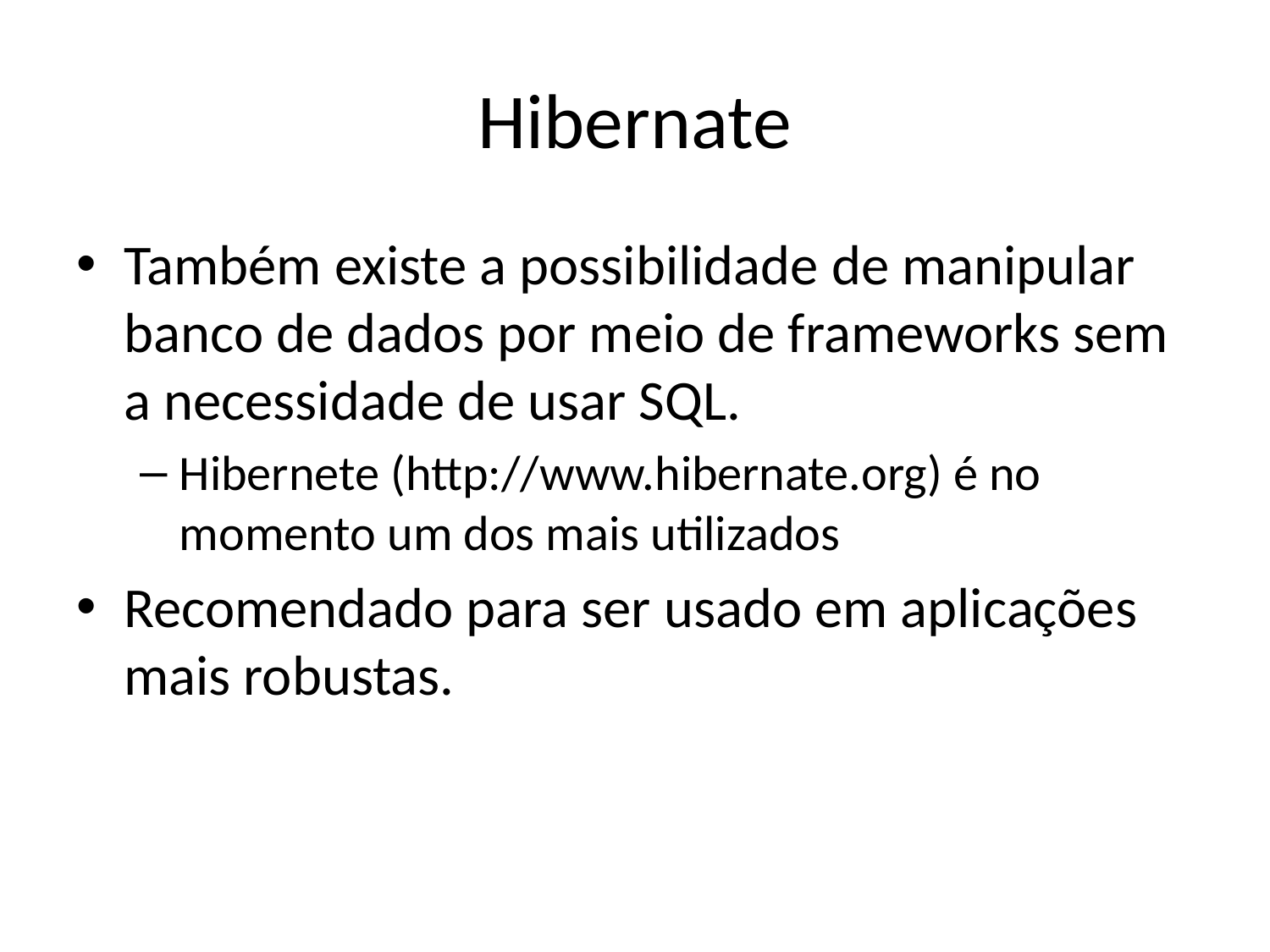

# Hibernate
Também existe a possibilidade de manipular banco de dados por meio de frameworks sem a necessidade de usar SQL.
Hibernete (http://www.hibernate.org) é no momento um dos mais utilizados
Recomendado para ser usado em aplicações mais robustas.